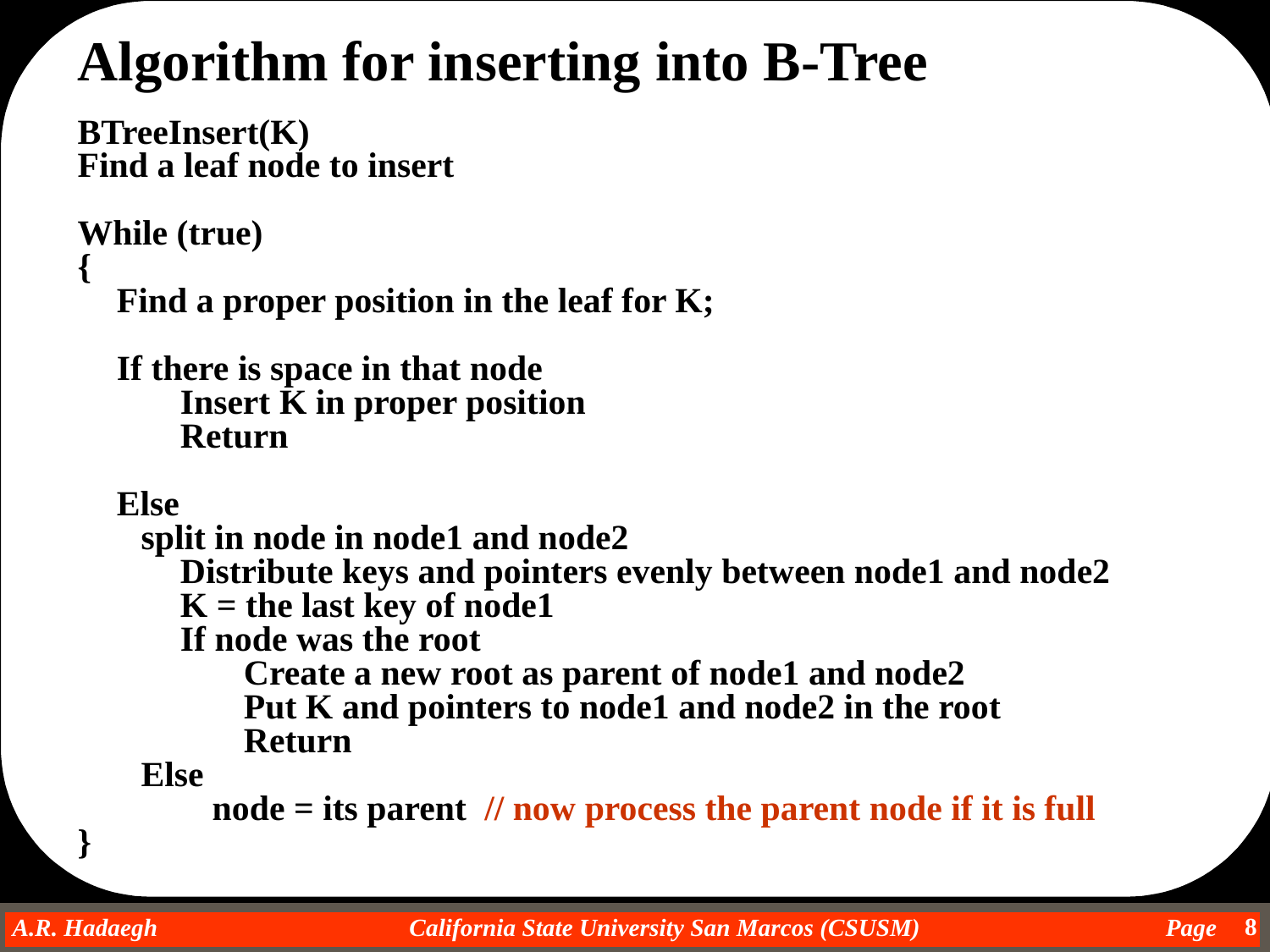

Algorithm for inserting into B-Tree

BTreeInsert(K)
Find a leaf node to insert

While (true)
{
Find a proper position in the leaf for K;

If there is space in that node
Insert K in proper position
Return

Else
	split in node in node1 and node2
Distribute keys and pointers evenly between node1 and node2
K = the last key of node1
If node was the root
Create a new root as parent of node1 and node2
Put K and pointers to node1 and node2 in the root
Return
	Else
	        node = its parent  // now process the parent node if it is full
}
8